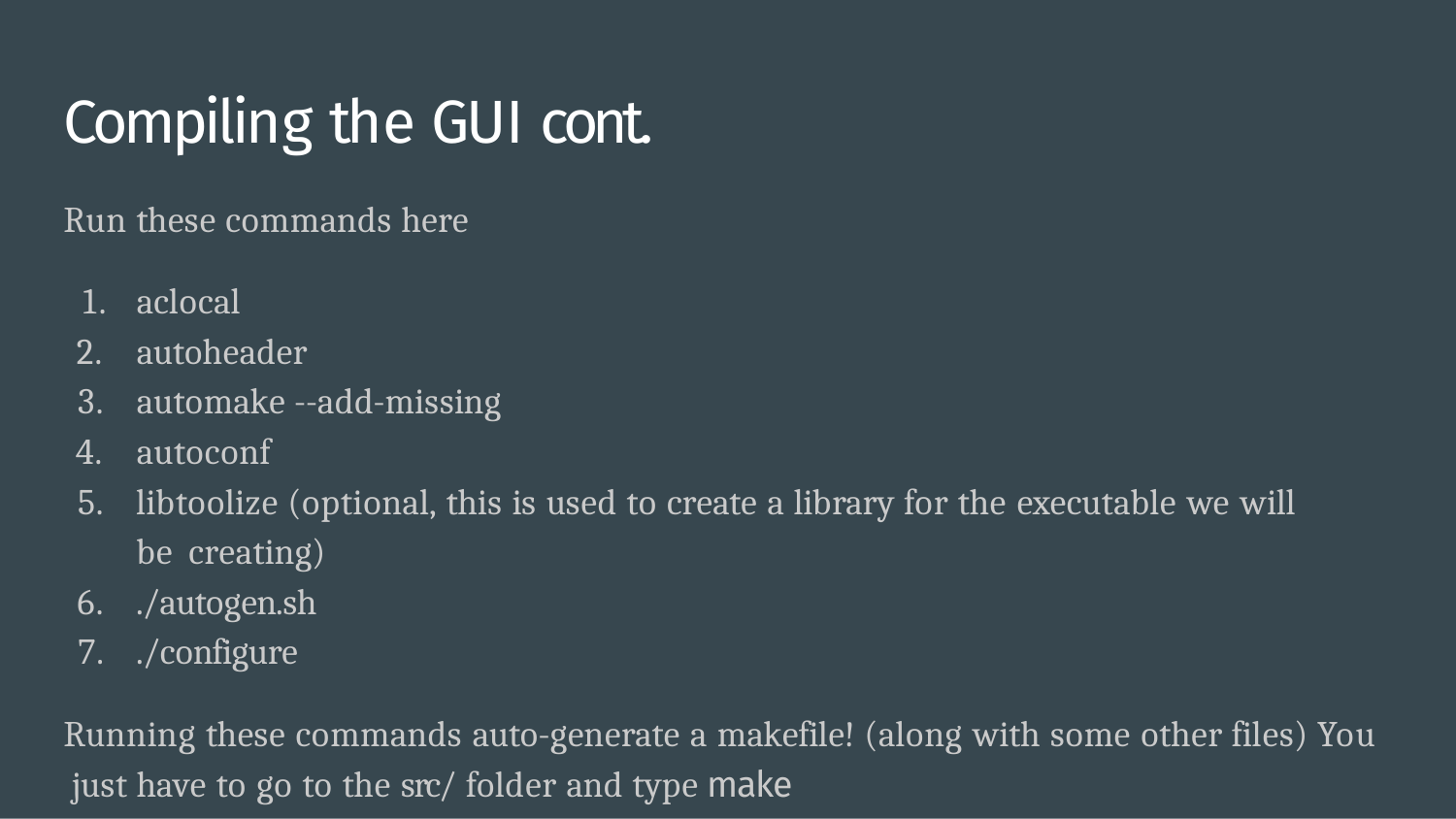

# Compiling the GUI cont.
Run these commands here
aclocal
autoheader
automake --add-missing
autoconf
libtoolize (optional, this is used to create a library for the executable we will be  creating)
./autogen.sh
./configure
Running these commands auto-generate a makefile! (along with some other files) You  just have to go to the src/ folder and type make